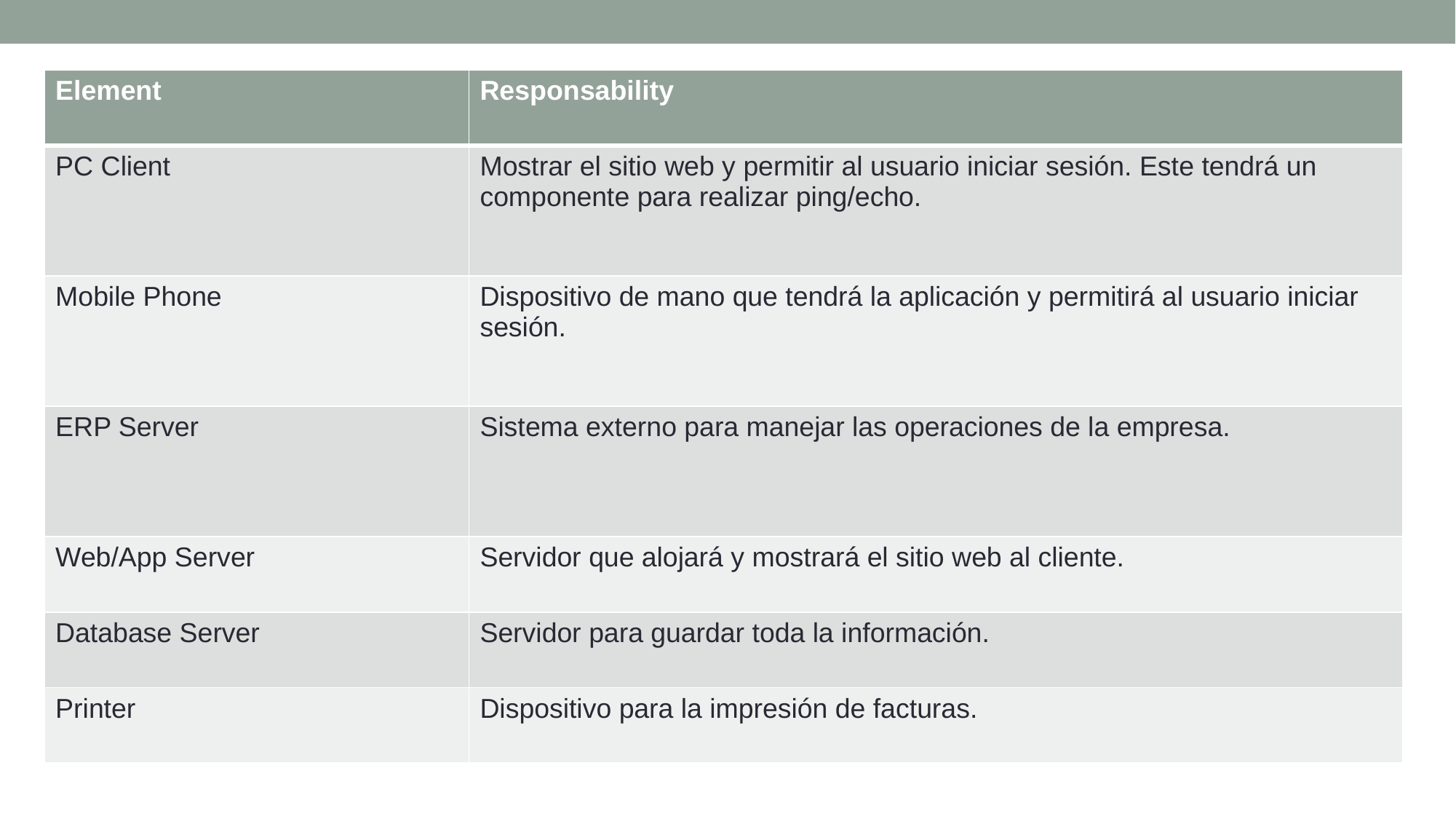

| Element | Responsability |
| --- | --- |
| PC Client | Mostrar el sitio web y permitir al usuario iniciar sesión. Este tendrá un componente para realizar ping/echo. |
| Mobile Phone | Dispositivo de mano que tendrá la aplicación y permitirá al usuario iniciar sesión. |
| ERP Server | Sistema externo para manejar las operaciones de la empresa. |
| Web/App Server | Servidor que alojará y mostrará el sitio web al cliente. |
| Database Server | Servidor para guardar toda la información. |
| Printer | Dispositivo para la impresión de facturas. |